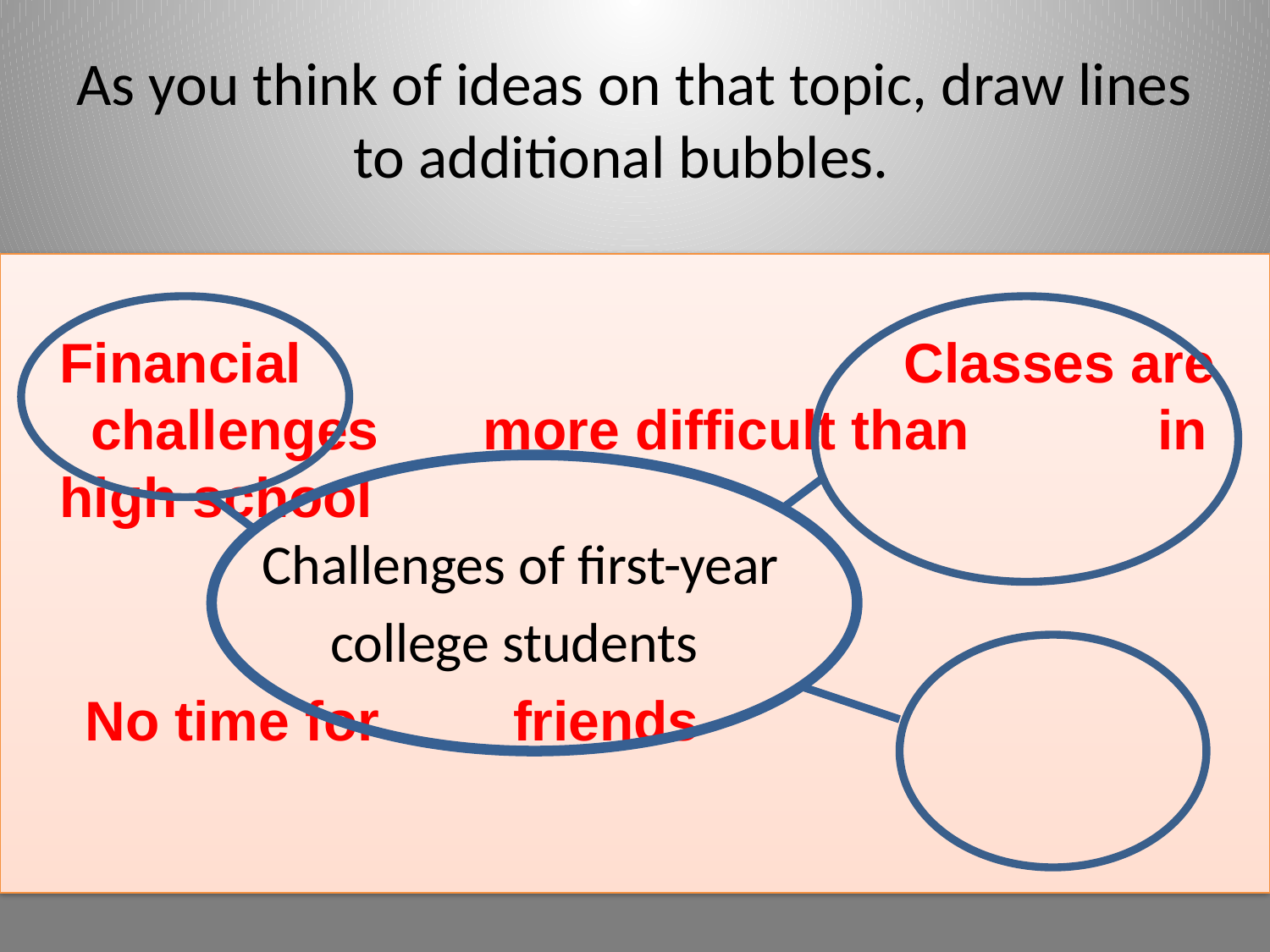

# As you think of ideas on that topic, draw lines to additional bubbles.
Financial                    	              Classes are     challenges 				   more difficult than						      in high school
                Challenges of first-year
                         college students
								  No time for 							      friends